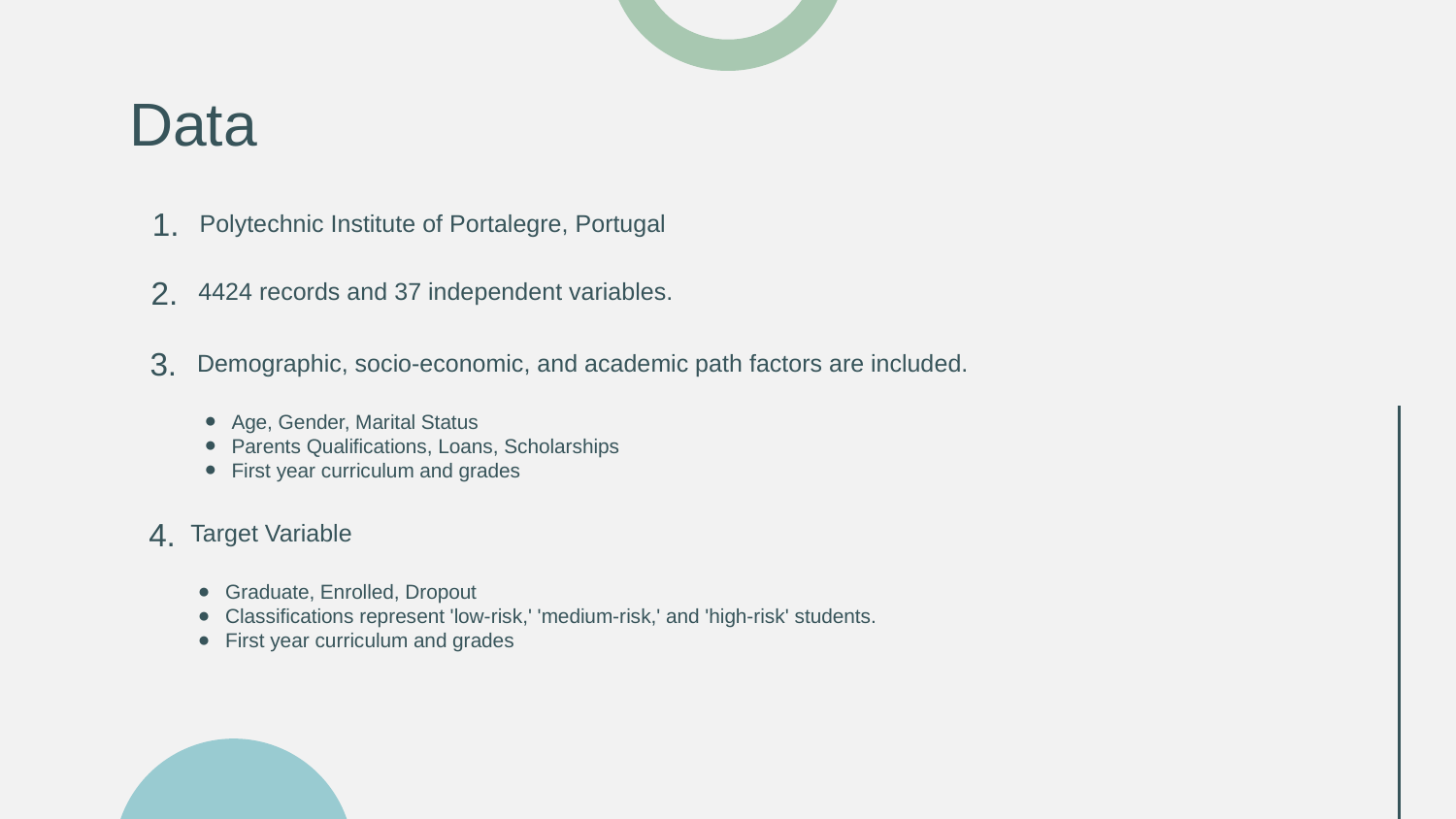

# Data
Polytechnic Institute of Portalegre, Portugal
1.
4424 records and 37 independent variables.
2.
Demographic, socio-economic, and academic path factors are included.
3.
Age, Gender, Marital Status
Parents Qualifications, Loans, Scholarships
First year curriculum and grades
Target Variable
4.
Graduate, Enrolled, Dropout
Classifications represent 'low-risk,' 'medium-risk,' and 'high-risk' students.
First year curriculum and grades